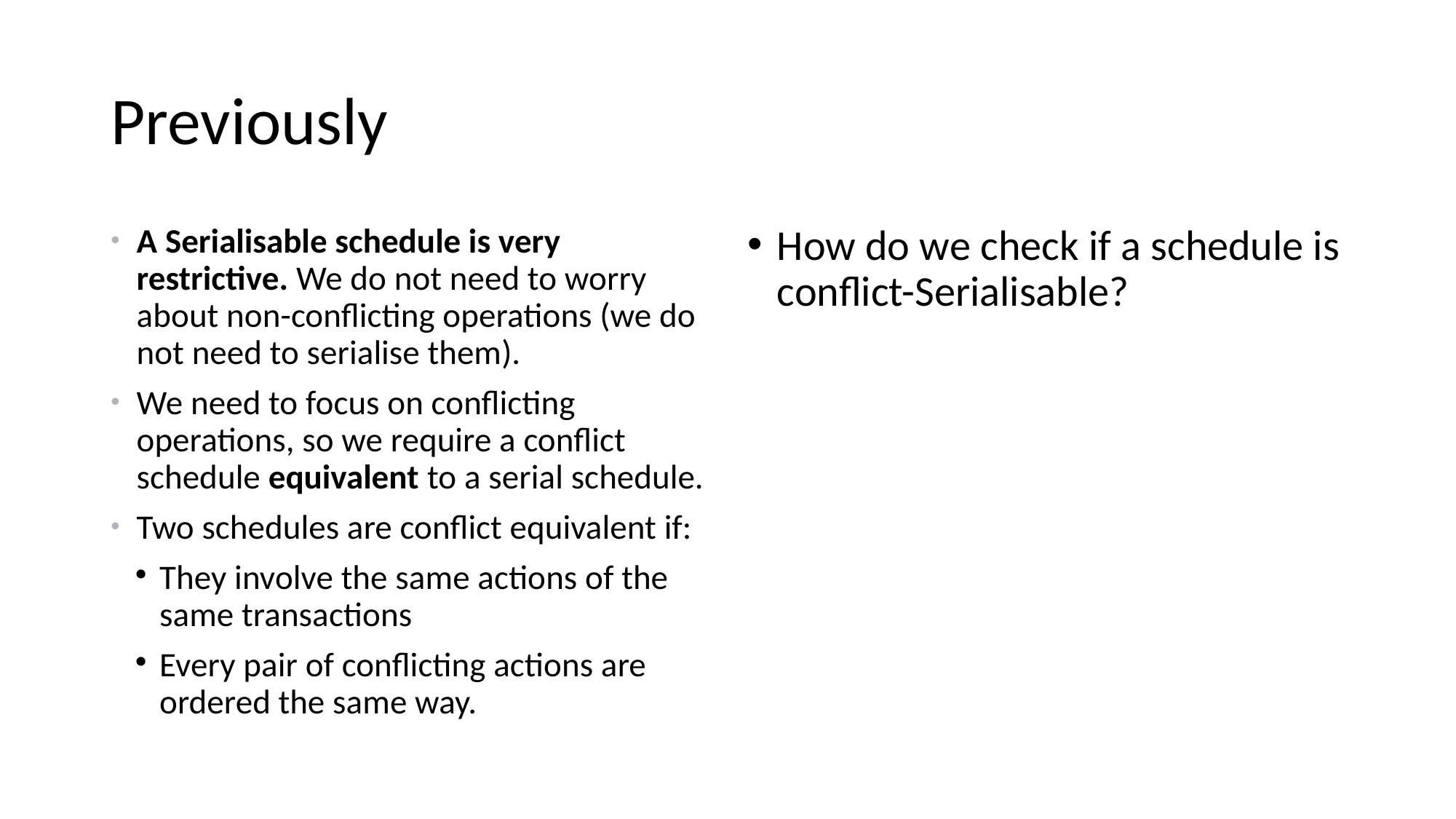

# Previously
A Serialisable schedule is very restrictive. We do not need to worry about non-conflicting operations (we do not need to serialise them).
We need to focus on conflicting operations, so we require a conflict schedule equivalent to a serial schedule.
Two schedules are conflict equivalent if:
They involve the same actions of the same transactions
Every pair of conflicting actions are ordered the same way.

How do we check if a schedule is conflict-Serialisable?